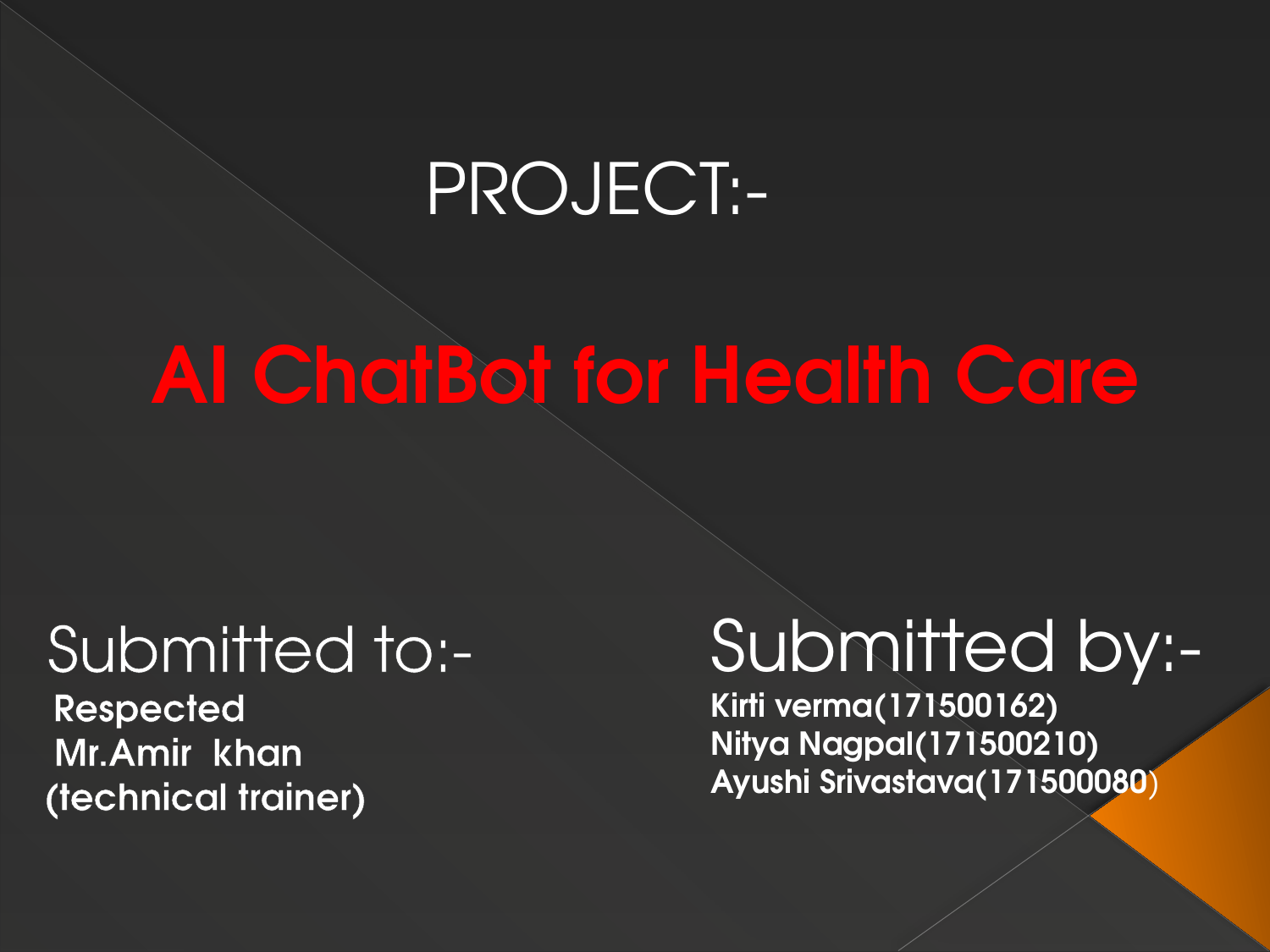

PROJECT:-
# AI ChatBot for Health Care

                                       Submitted by:-
Kirti verma(171500162)
Nitya Nagpal(171500210)
Ayushi Srivastava(171500080)
  Submitted to:-
    Respected
    Mr.Amir  khan
   (technical trainer)